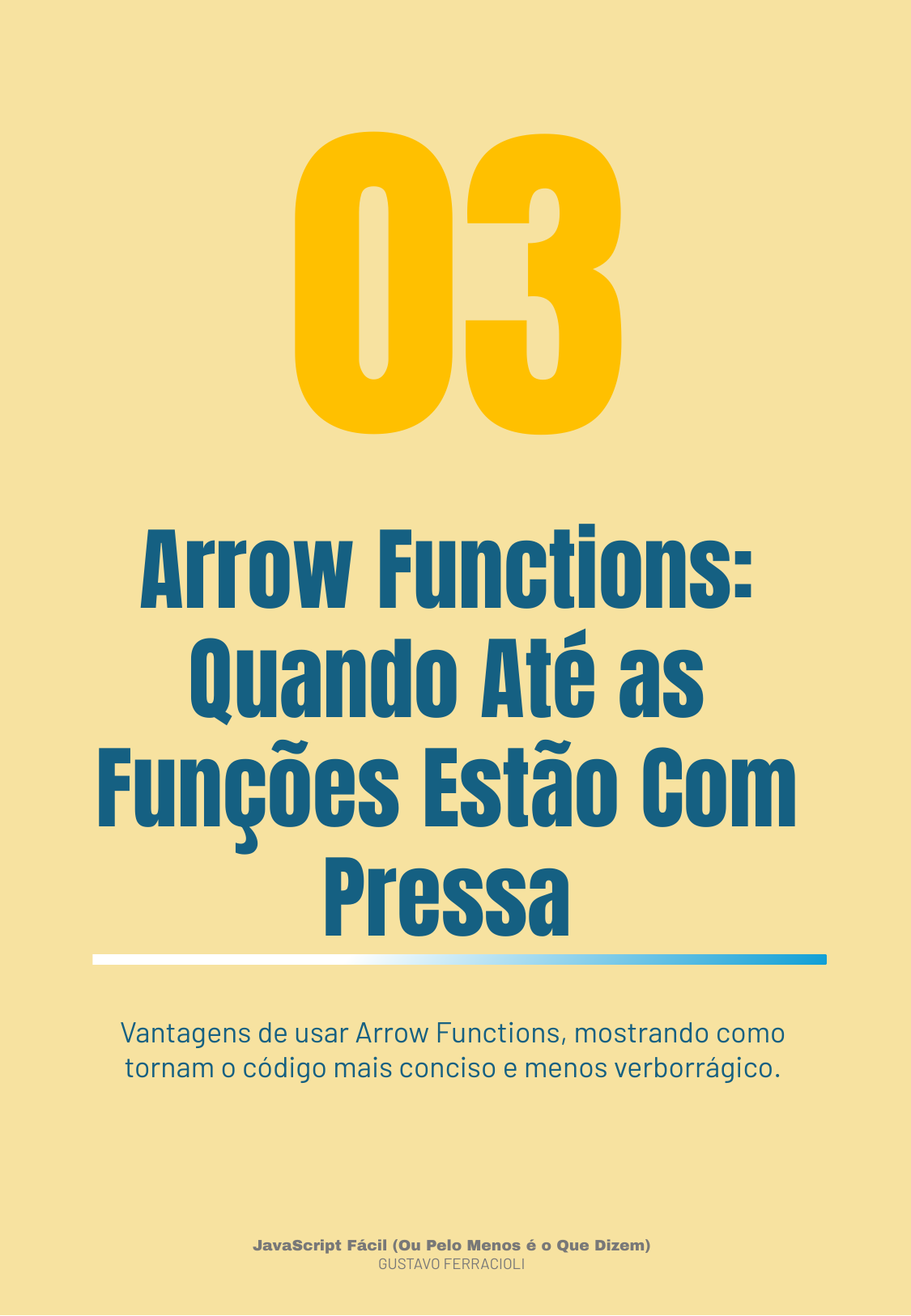

03
Arrow Functions: Quando Até as Funções Estão Com Pressa

Vantagens de usar Arrow Functions, mostrando como tornam o código mais conciso e menos verborrágico.
JavaScript Fácil (Ou Pelo Menos é o Que Dizem)
GUSTAVO FERRACIOLI
8